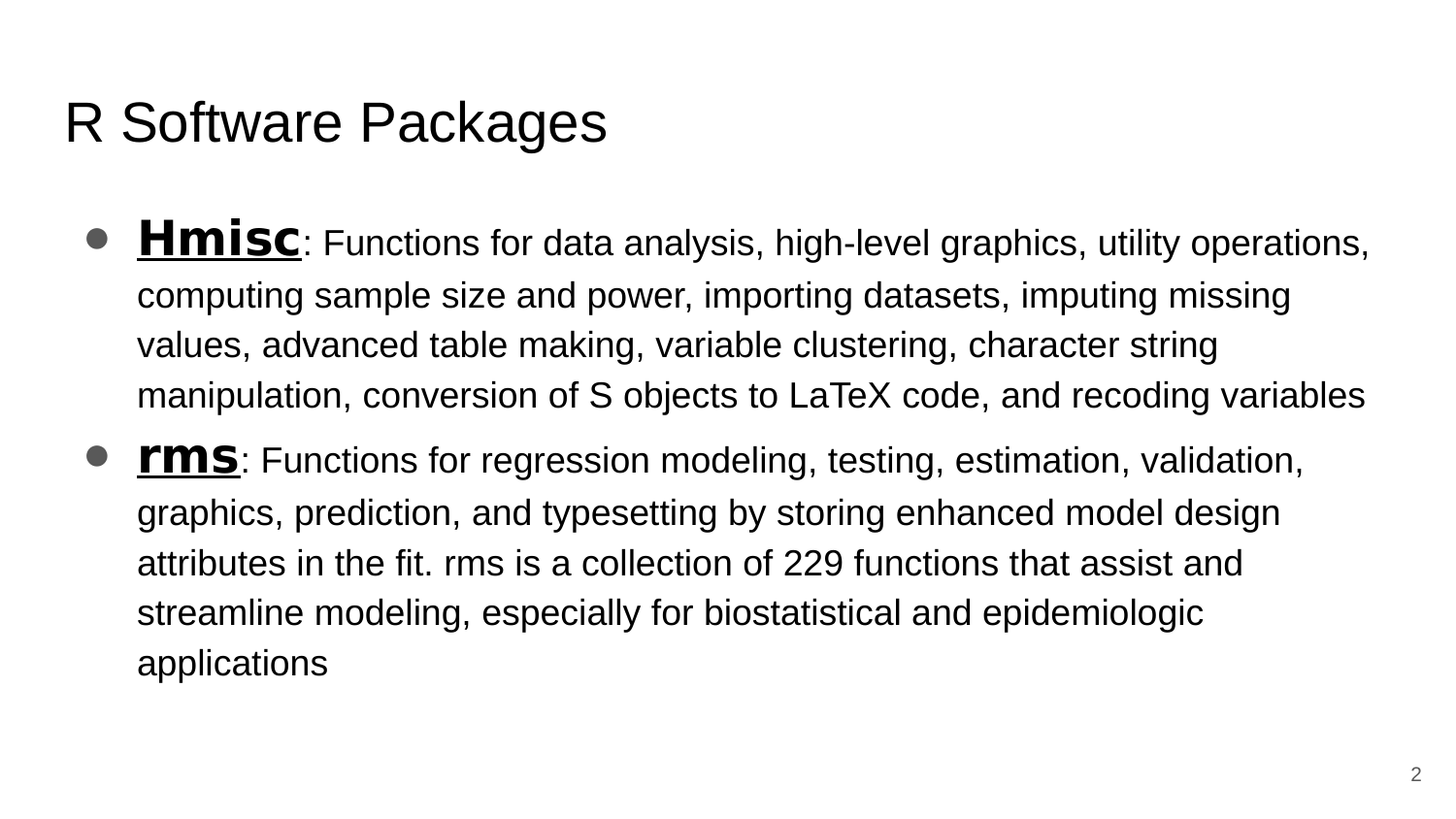

# R Software Packages
Hmisc: Functions for data analysis, high-level graphics, utility operations, computing sample size and power, importing datasets, imputing missing values, advanced table making, variable clustering, character string manipulation, conversion of S objects to LaTeX code, and recoding variables
rms: Functions for regression modeling, testing, estimation, validation, graphics, prediction, and typesetting by storing enhanced model design attributes in the fit. rms is a collection of 229 functions that assist and streamline modeling, especially for biostatistical and epidemiologic applications

2